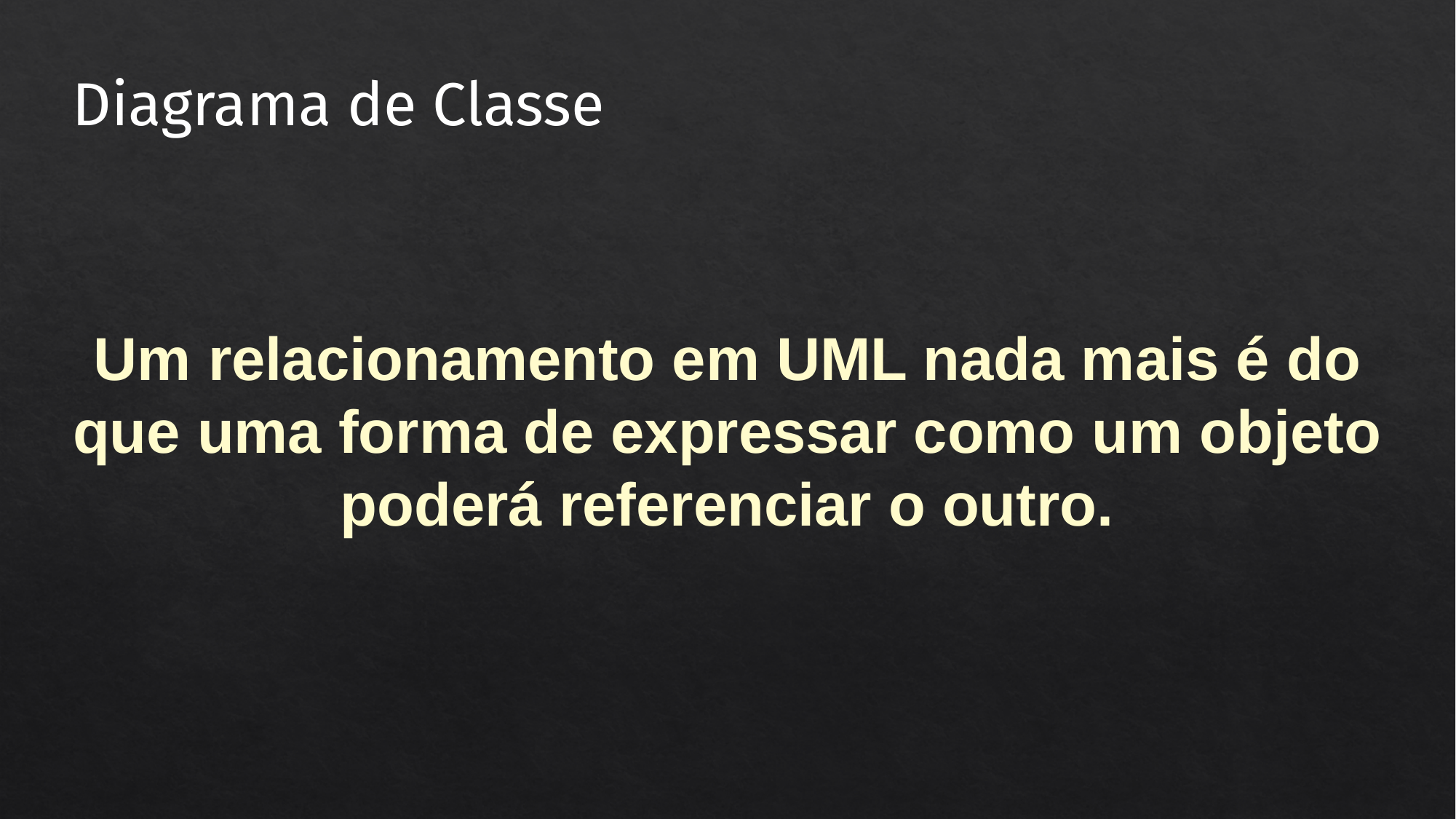

Diagrama de Classe
Um relacionamento em UML nada mais é do que uma forma de expressar como um objeto poderá referenciar o outro.